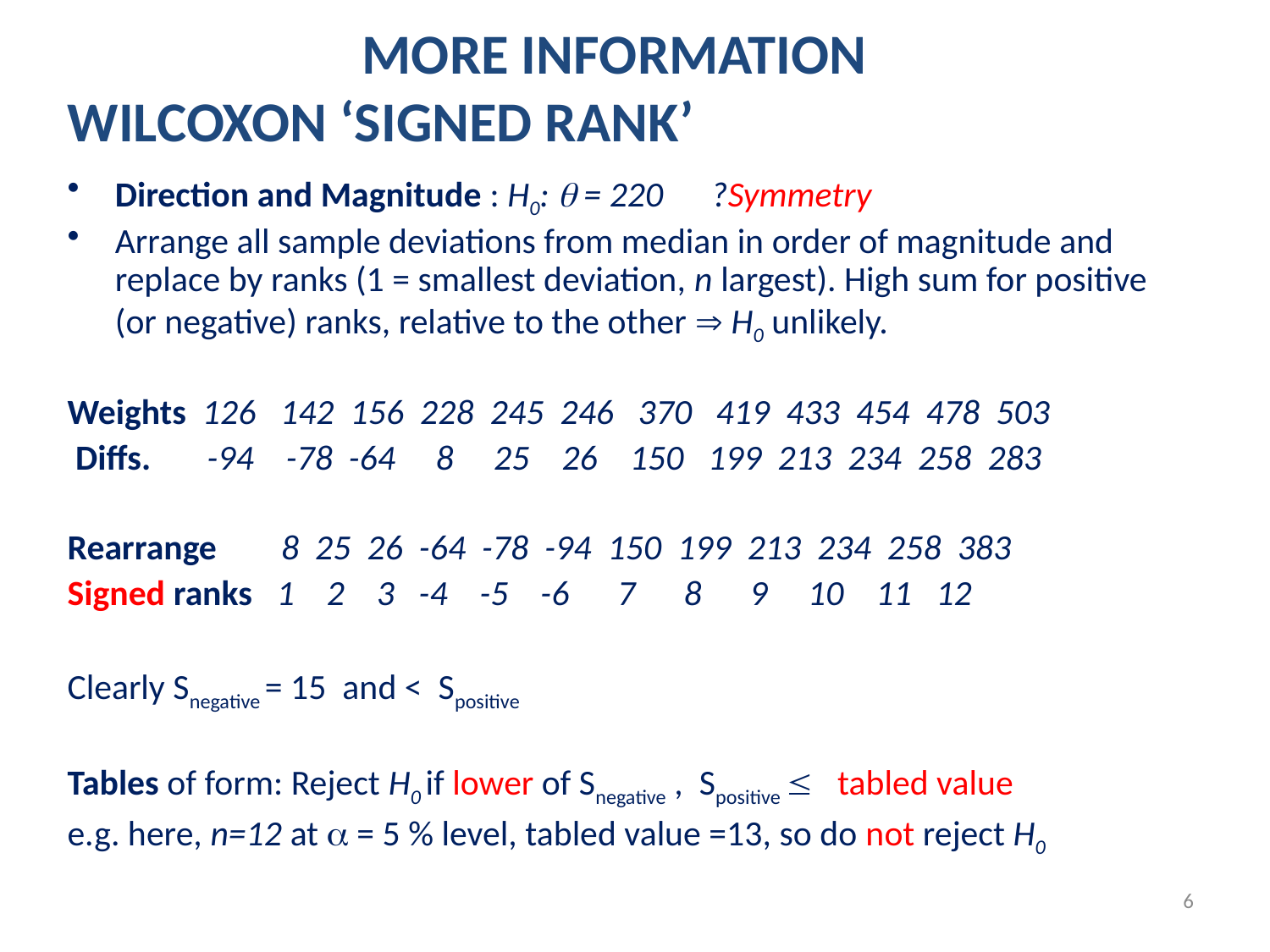

MORE INFORMATION
WILCOXON ‘SIGNED RANK’
Direction and Magnitude : H0: θ = 220      ?Symmetry
Arrange all sample deviations from median in order of magnitude and replace by ranks (1 = smallest deviation, n largest). High sum for positive (or negative) ranks, relative to the other ⇒ H0 unlikely.

Weights  126   142  156  228  245  246   370   419  433  454  478  503
 Diffs.       -94    -78  -64     8     25    26    150   199  213  234  258  283

Rearrange        8  25  26  -64  -78  -94  150  199  213  234  258  383
Signed ranks   1    2    3   -4    -5    -6      7      8      9     10    11   12

Clearly Snegative = 15  and <  Spositive

Tables of form: Reject H0 if lower of Snegative ,  Spositive ≤   tabled value
e.g. here, n=12 at α = 5 % level, tabled value =13, so do not reject H0

6